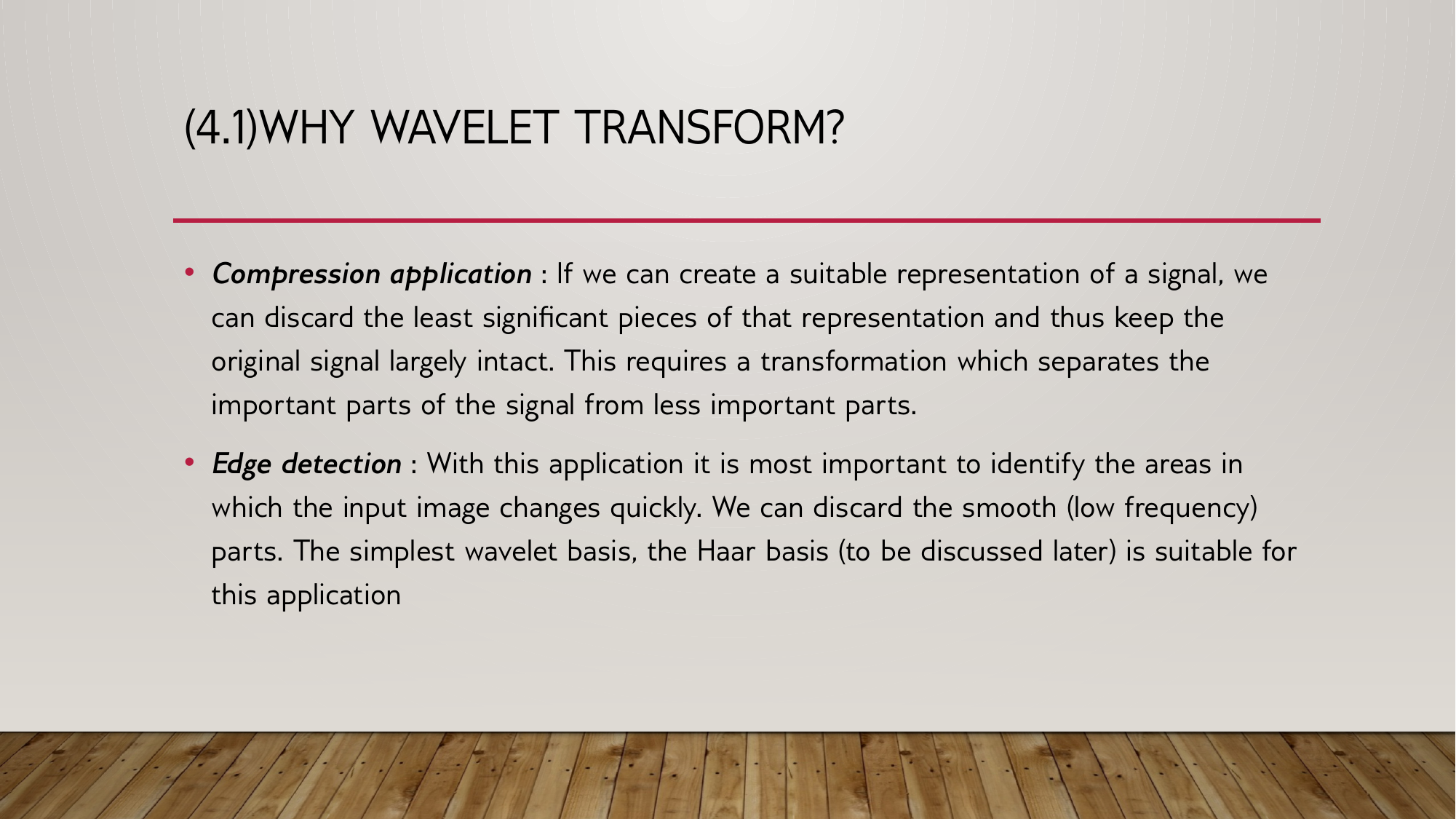

# (4.1)WHY WAVELET TRANSFORM?
Compression application : If we can create a suitable representation of a signal, we can discard the least significant pieces of that representation and thus keep the original signal largely intact. This requires a transformation which separates the important parts of the signal from less important parts.
Edge detection : With this application it is most important to identify the areas in which the input image changes quickly. We can discard the smooth (low frequency) parts. The simplest wavelet basis, the Haar basis (to be discussed later) is suitable for this application